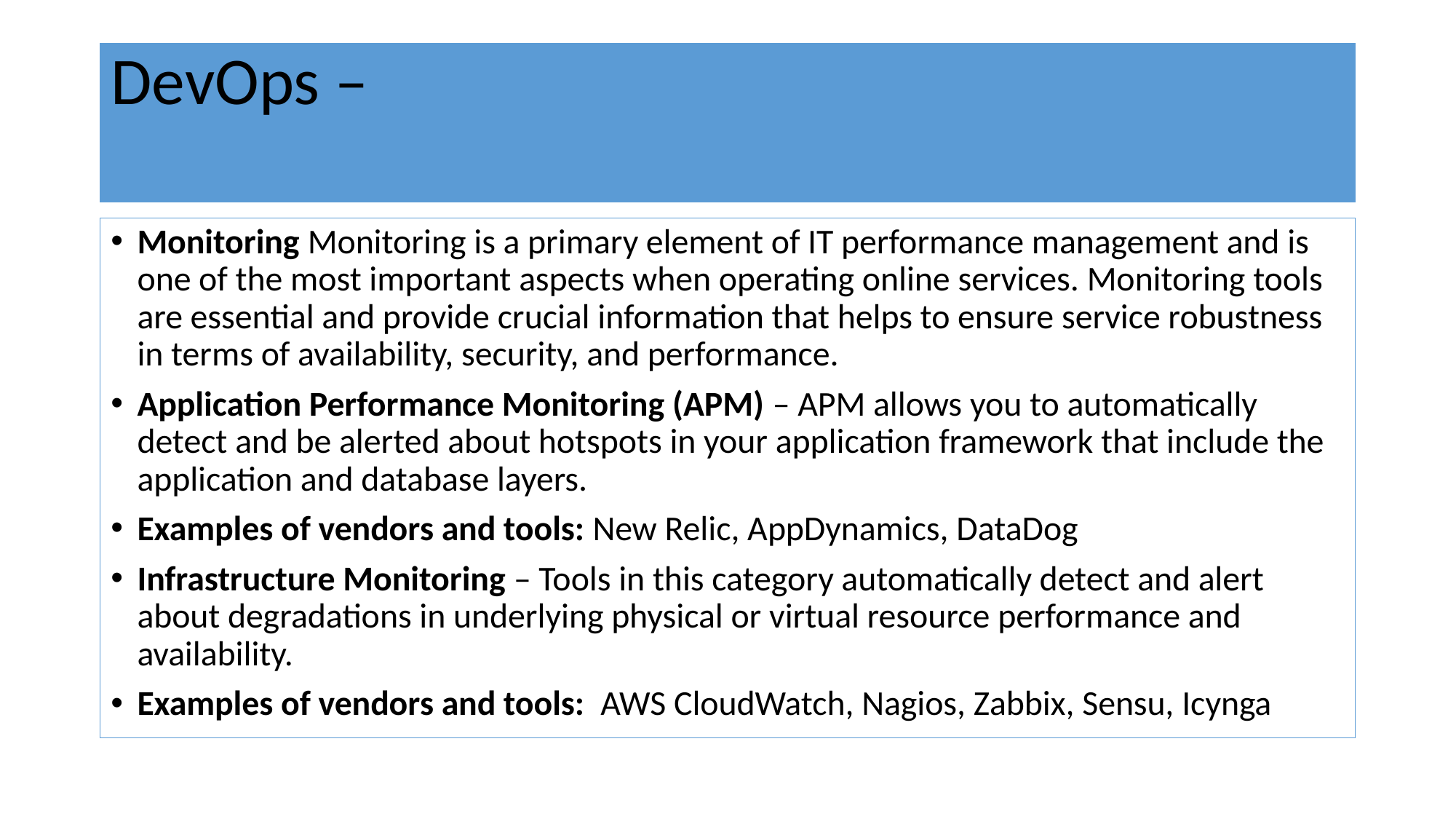

# DevOps –
Monitoring Monitoring is a primary element of IT performance management and is one of the most important aspects when operating online services. Monitoring tools are essential and provide crucial information that helps to ensure service robustness in terms of availability, security, and performance.
Application Performance Monitoring (APM) – APM allows you to automatically detect and be alerted about hotspots in your application framework that include the application and database layers.
Examples of vendors and tools: New Relic, AppDynamics, DataDog
Infrastructure Monitoring – Tools in this category automatically detect and alert about degradations in underlying physical or virtual resource performance and availability.
Examples of vendors and tools:  AWS CloudWatch, Nagios, Zabbix, Sensu, Icynga